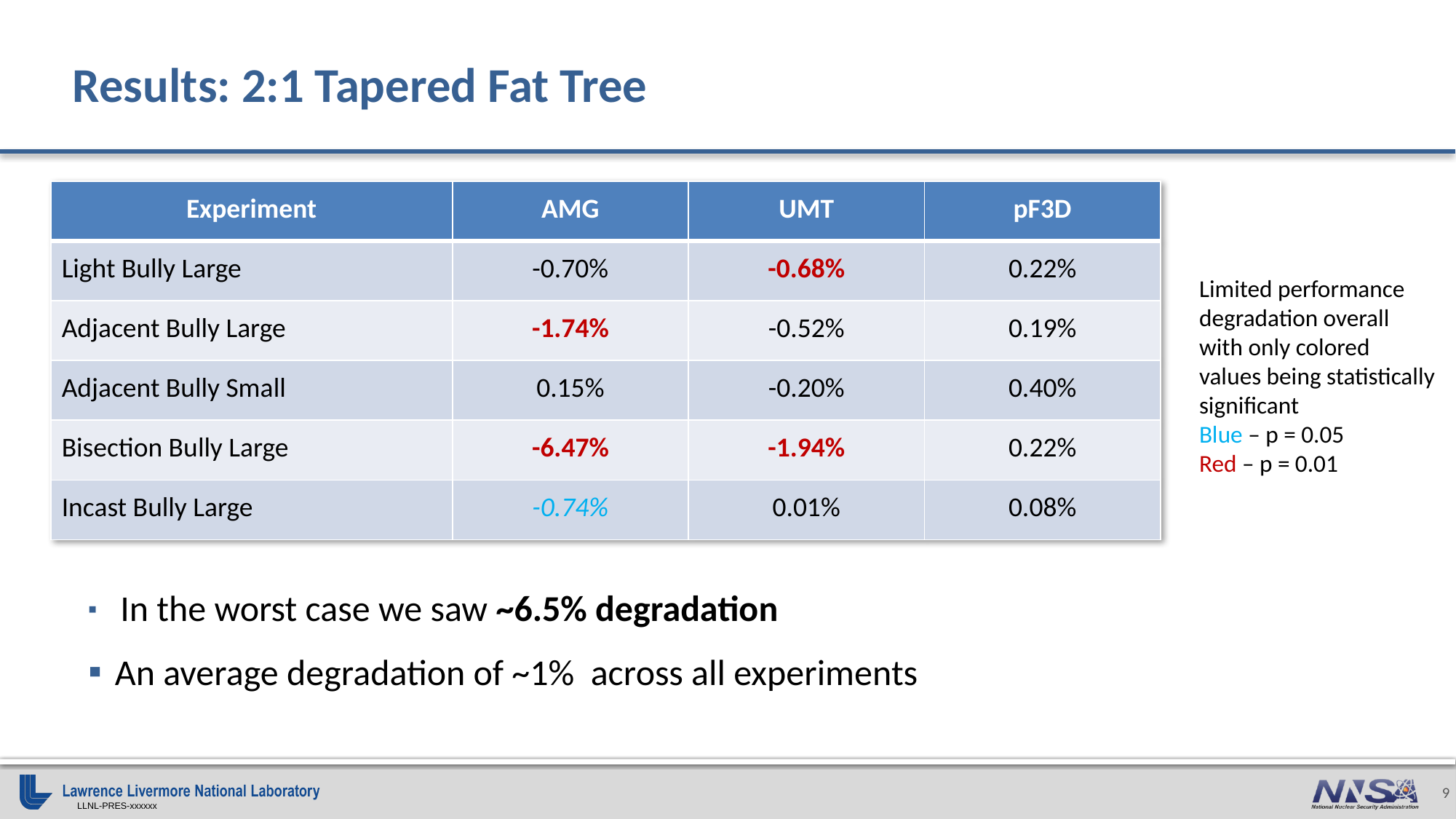

# Results: 2:1 Tapered Fat Tree
| Experiment | AMG | UMT | pF3D |
| --- | --- | --- | --- |
| Light Bully Large | -0.70% | -0.68% | 0.22% |
| Adjacent Bully Large | -1.74% | -0.52% | 0.19% |
| Adjacent Bully Small | 0.15% | -0.20% | 0.40% |
| Bisection Bully Large | -6.47% | -1.94% | 0.22% |
| Incast Bully Large | -0.74% | 0.01% | 0.08% |
Limited performance degradation overall with only colored values being statistically significant
Blue – p = 0.05
Red – p = 0.01
 In the worst case we saw ~6.5% degradation
An average degradation of ~1%  across all experiments